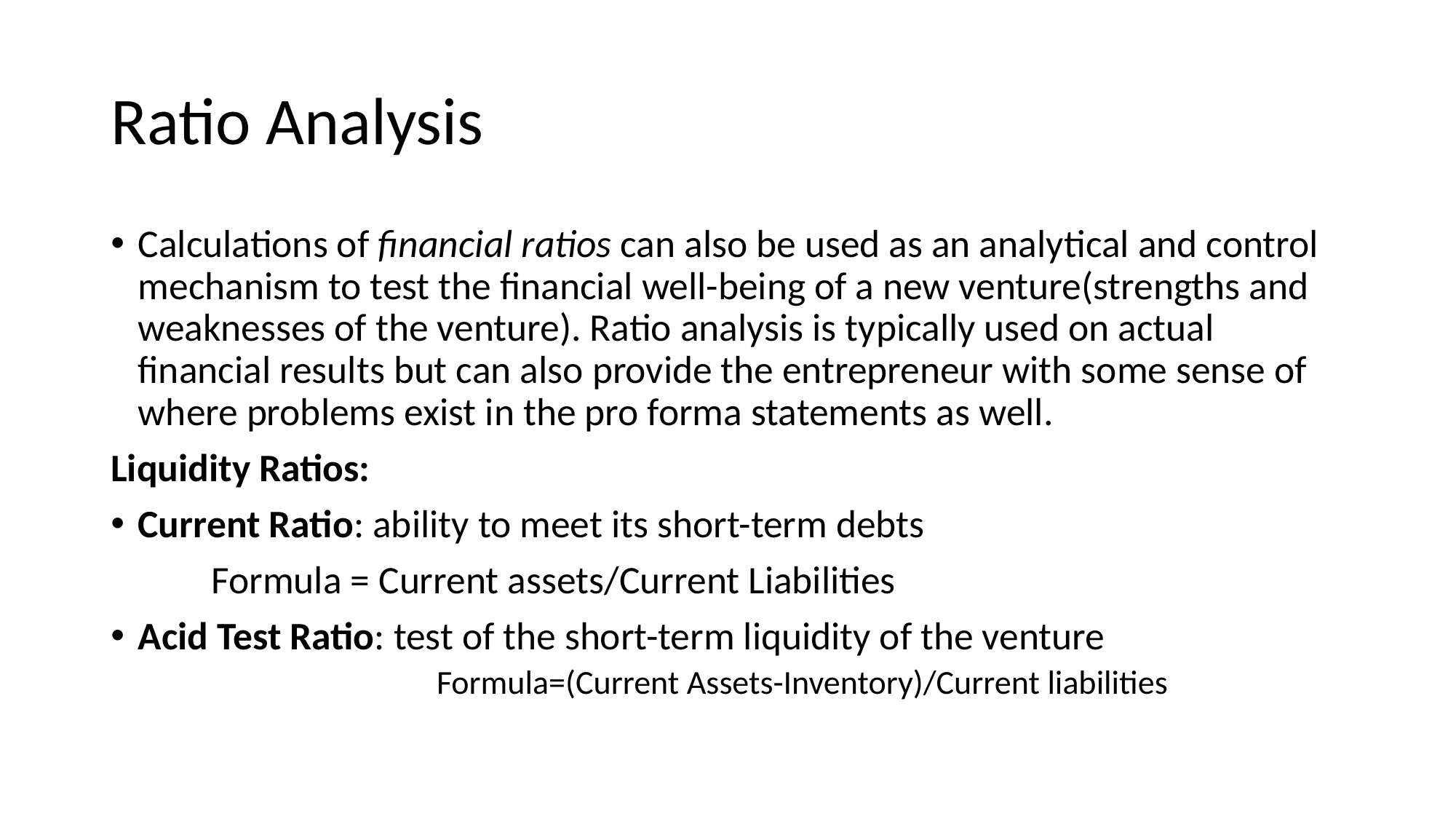

# Ratio Analysis
Calculations of financial ratios can also be used as an analytical and control mechanism to test the financial well-being of a new venture(strengths and weaknesses of the venture). Ratio analysis is typically used on actual financial results but can also provide the entrepreneur with some sense of where problems exist in the pro forma statements as well.
Liquidity Ratios:
Current Ratio: ability to meet its short-term debts
			Formula = Current assets/Current Liabilities
Acid Test Ratio: test of the short-term liquidity of the venture
Formula=(Current Assets-Inventory)/Current liabilities